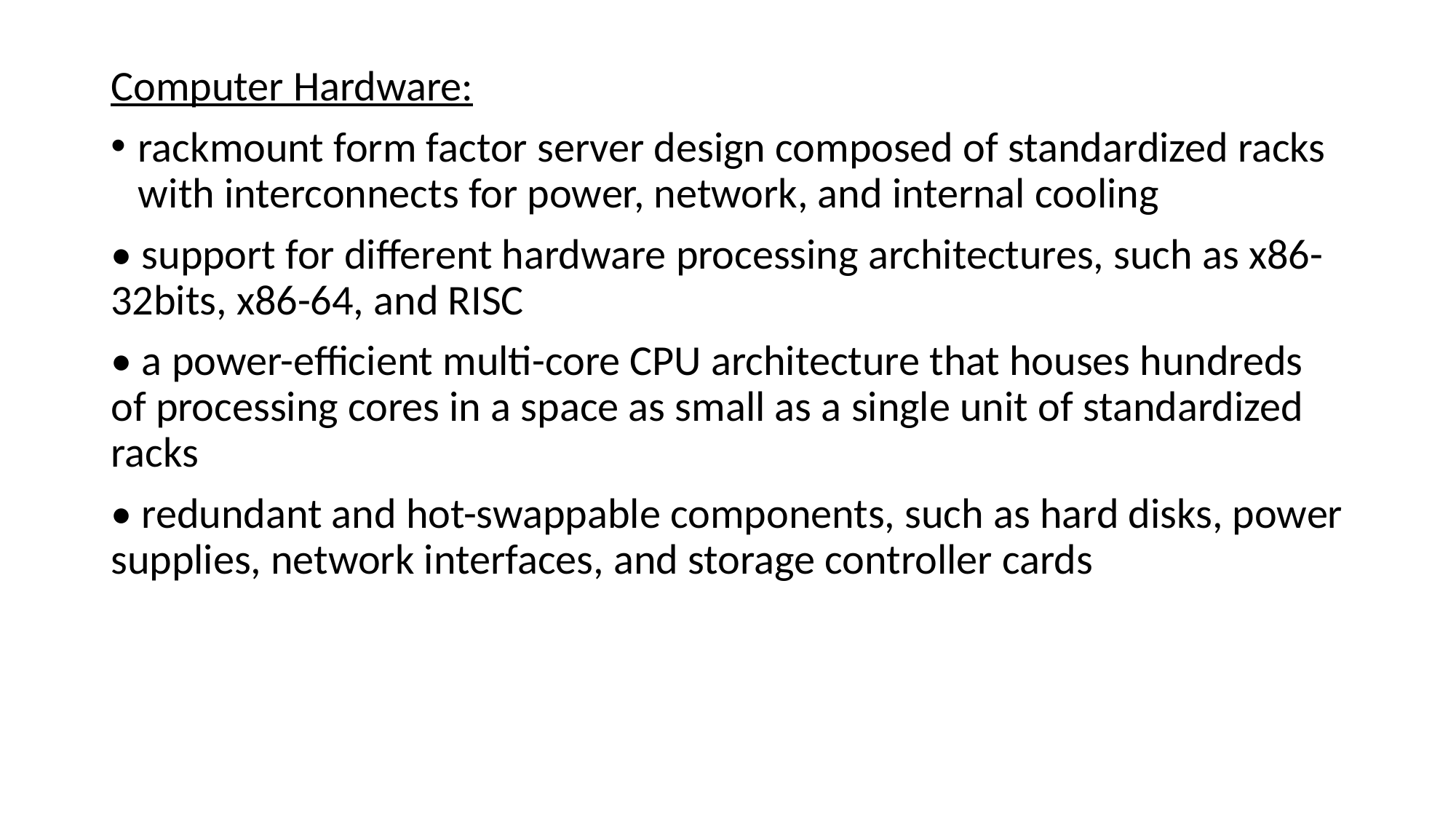

Computer Hardware:
rackmount form factor server design composed of standardized racks with interconnects for power, network, and internal cooling
• support for different hardware processing architectures, such as x86-32bits, x86-64, and RISC
• a power-efficient multi-core CPU architecture that houses hundreds of processing cores in a space as small as a single unit of standardized racks
• redundant and hot-swappable components, such as hard disks, power supplies, network interfaces, and storage controller cards